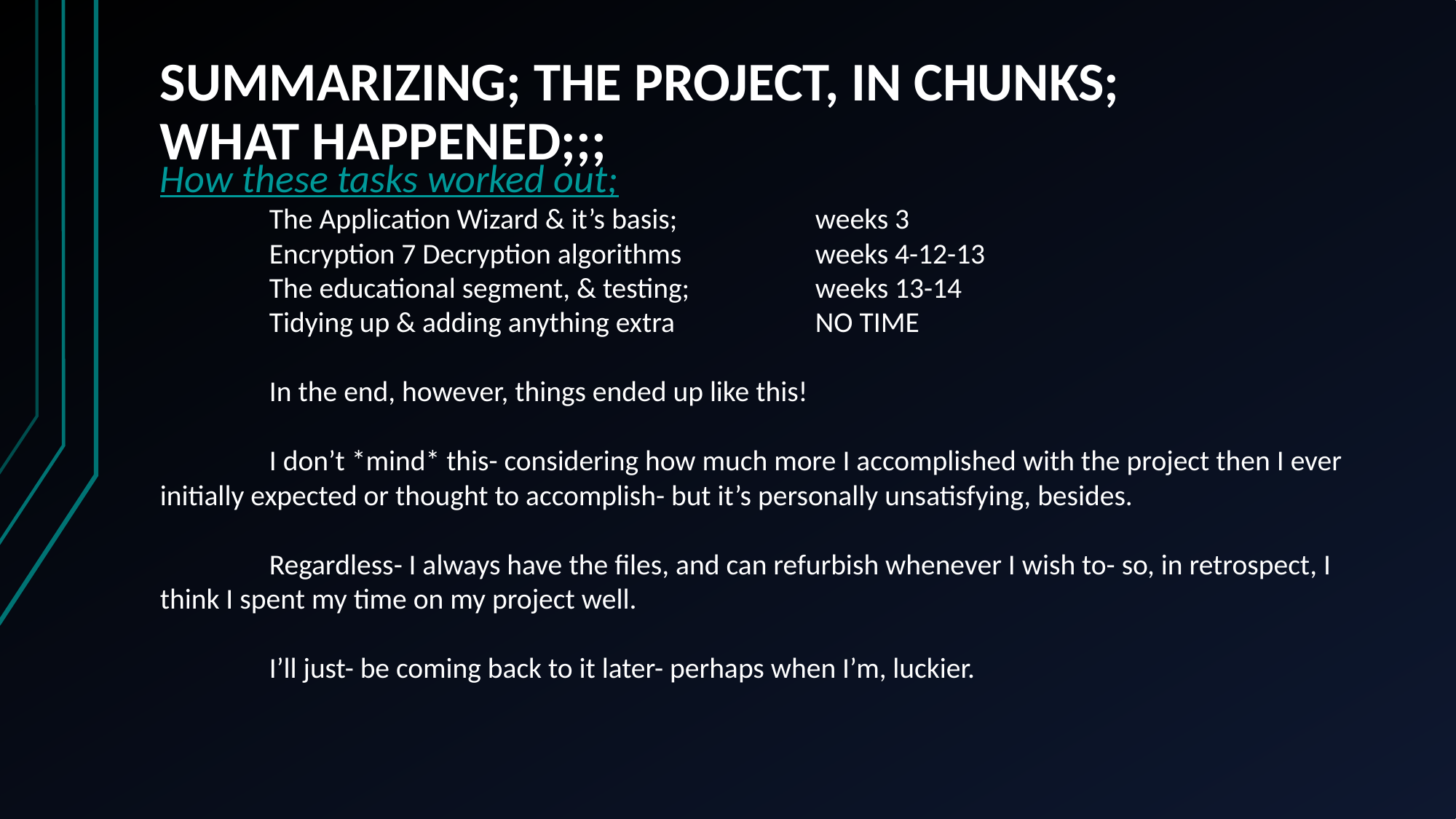

# SUMMARIZING; THE PROJECT, IN CHUNKS; WHAT HAPPENED;;;
How these tasks worked out;
	The Application Wizard & it’s basis;		weeks 3
	Encryption 7 Decryption algorithms		weeks 4-12-13
	The educational segment, & testing;		weeks 13-14
	Tidying up & adding anything extra		NO TIME

	In the end, however, things ended up like this!

	I don’t *mind* this- considering how much more I accomplished with the project then I ever initially expected or thought to accomplish- but it’s personally unsatisfying, besides.

	Regardless- I always have the files, and can refurbish whenever I wish to- so, in retrospect, I think I spent my time on my project well.

	I’ll just- be coming back to it later- perhaps when I’m, luckier.